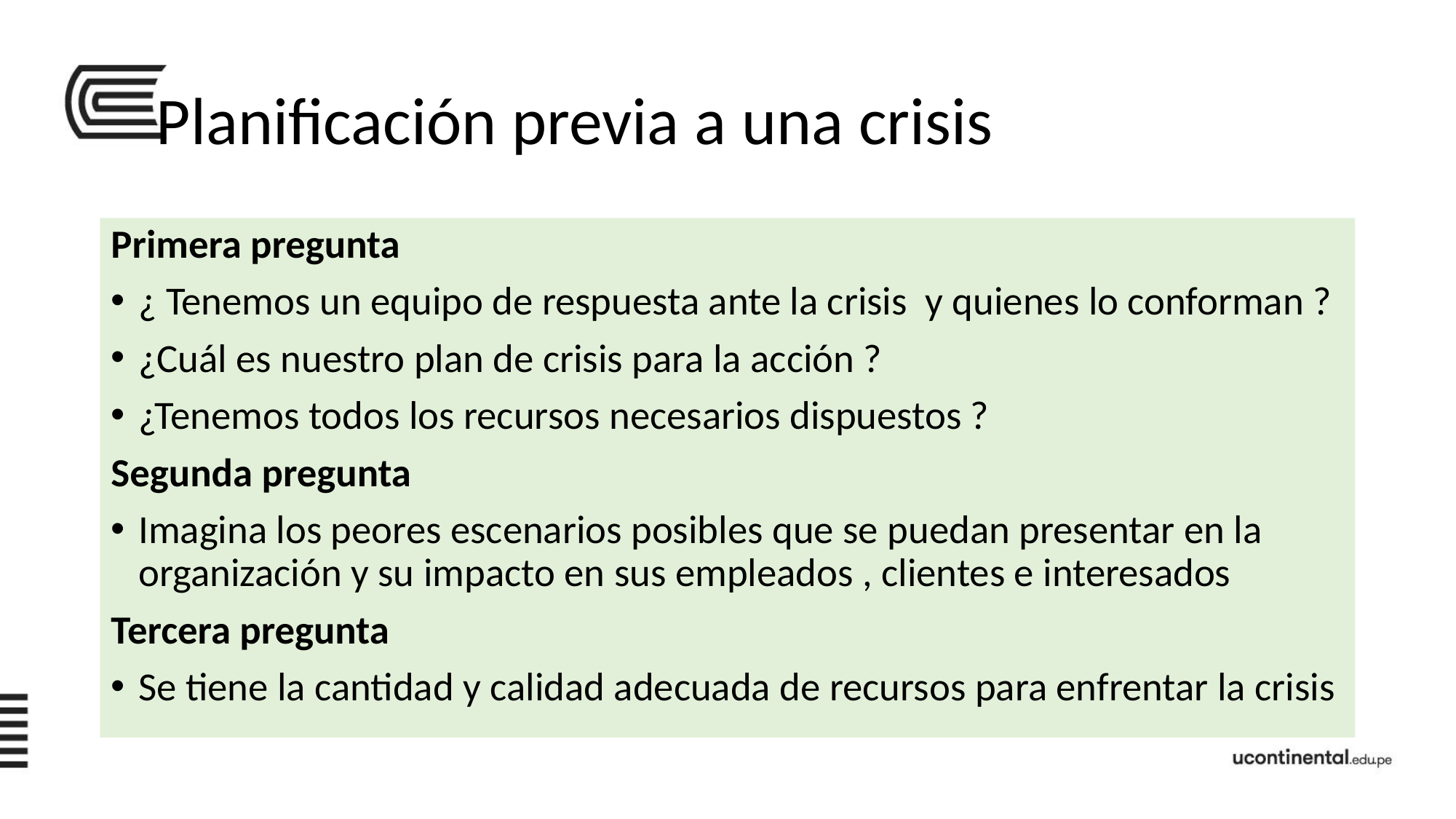

# Planificación previa a una crisis
Primera pregunta
¿ Tenemos un equipo de respuesta ante la crisis  y quienes lo conforman ?
¿Cuál es nuestro plan de crisis para la acción ?
¿Tenemos todos los recursos necesarios dispuestos ?
Segunda pregunta
Imagina los peores escenarios posibles que se puedan presentar en la organización y su impacto en sus empleados , clientes e interesados
Tercera pregunta
Se tiene la cantidad y calidad adecuada de recursos para enfrentar la crisis